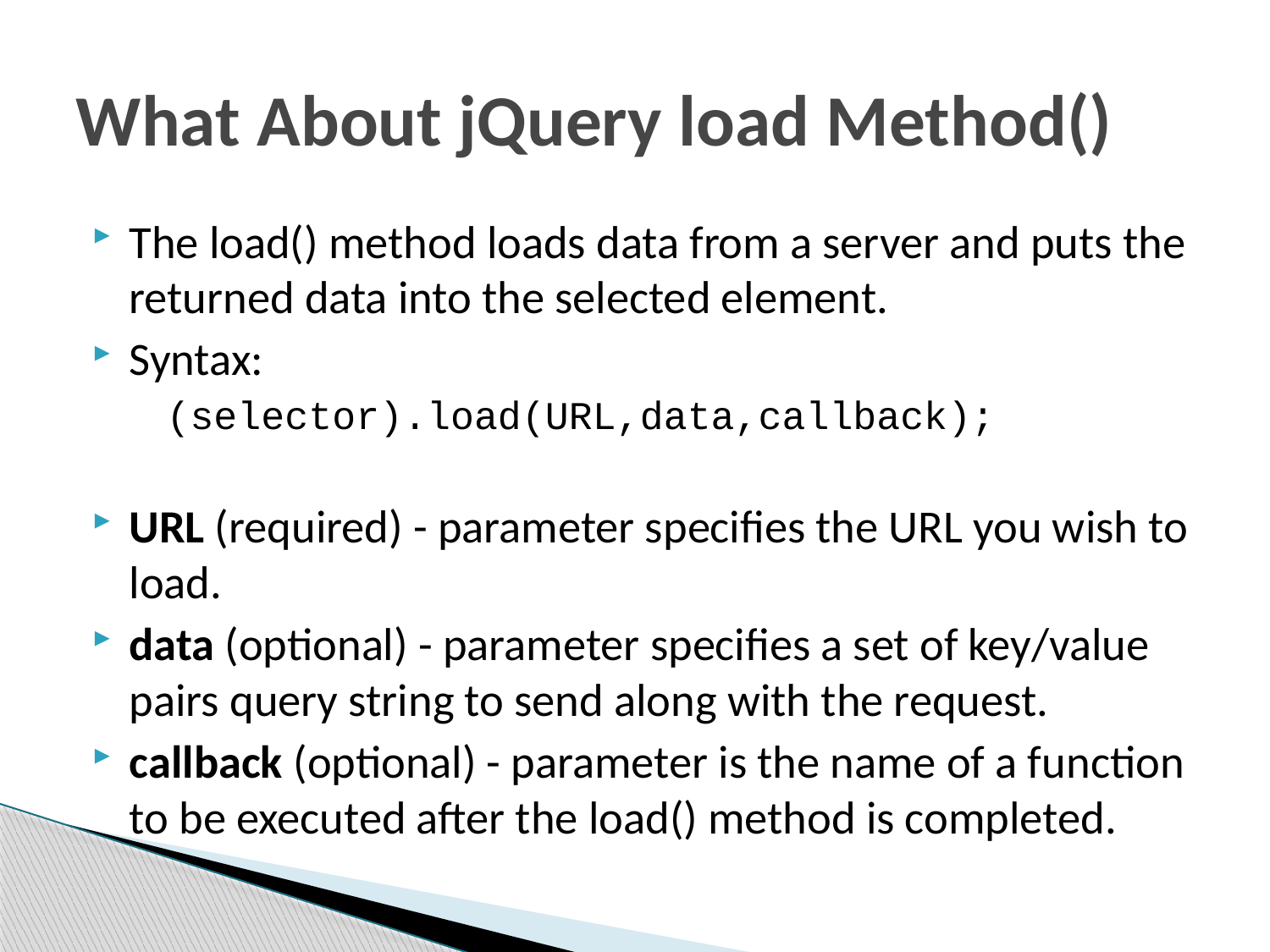

# What About jQuery load Method()
The load() method loads data from a server and puts the returned data into the selected element.
Syntax:
		(selector).load(URL,data,callback);

URL (required) - parameter specifies the URL you wish to load.
data (optional) - parameter specifies a set of key/value pairs query string to send along with the request.
callback (optional) - parameter is the name of a function to be executed after the load() method is completed.